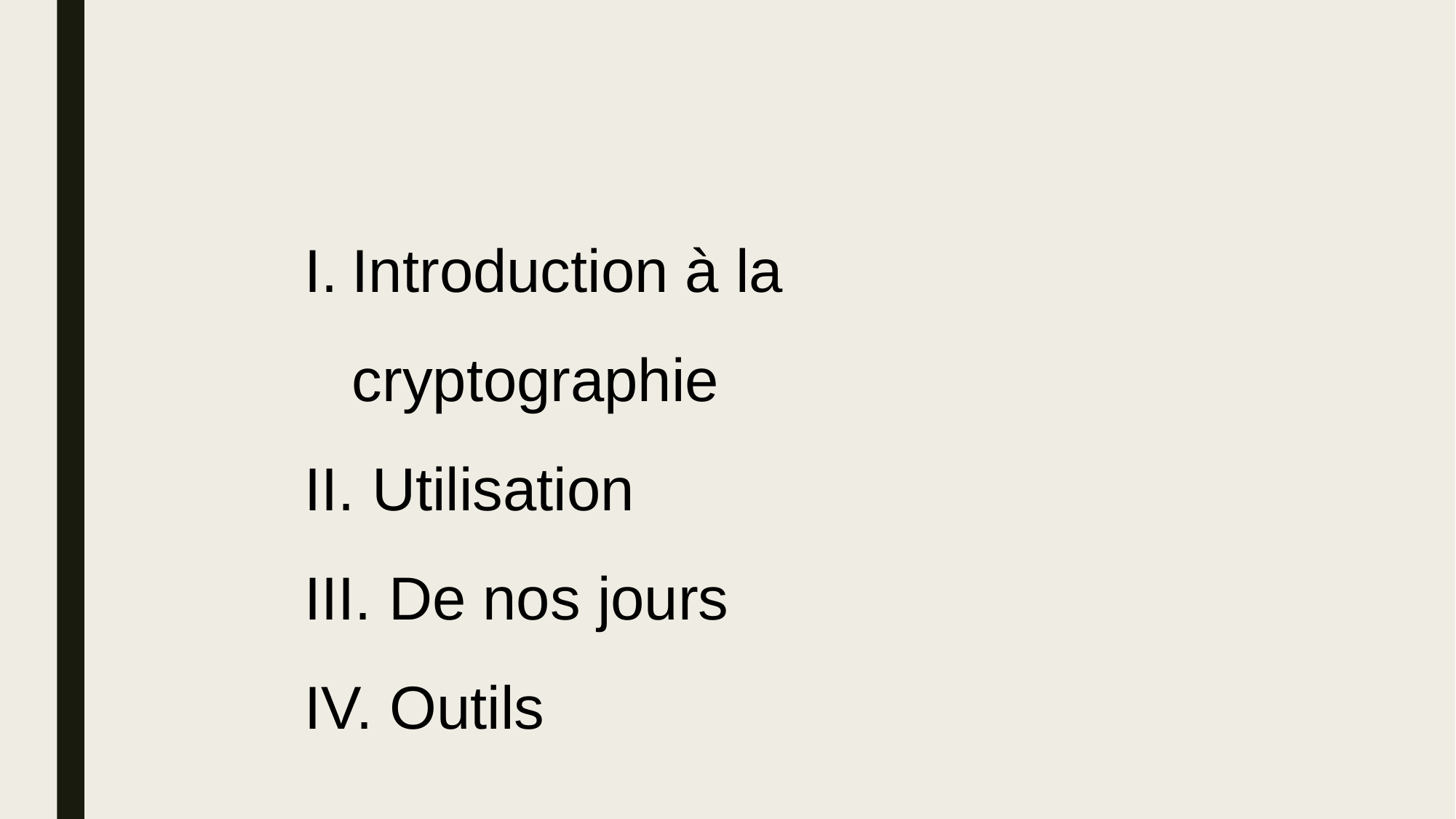

Introduction à la cryptographie
 Utilisation
 De nos jours
 Outils